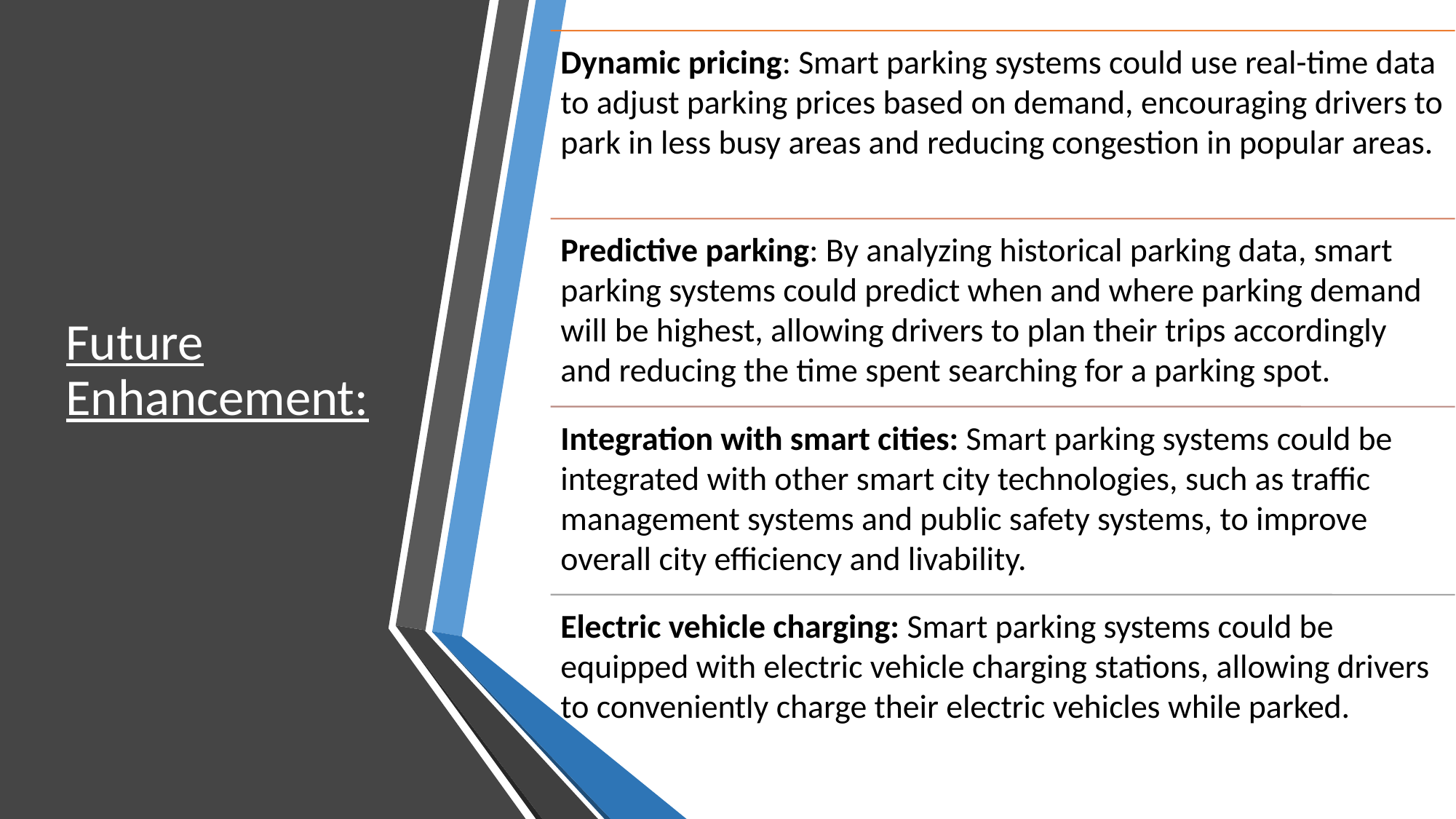

Dynamic pricing: Smart parking systems could use real-time data to adjust parking prices based on demand, encouraging drivers to park in less busy areas and reducing congestion in popular areas.
Predictive parking: By analyzing historical parking data, smart parking systems could predict when and where parking demand will be highest, allowing drivers to plan their trips accordingly and reducing the time spent searching for a parking spot.
Integration with smart cities: Smart parking systems could be integrated with other smart city technologies, such as traffic management systems and public safety systems, to improve overall city efficiency and livability.
Electric vehicle charging: Smart parking systems could be equipped with electric vehicle charging stations, allowing drivers to conveniently charge their electric vehicles while parked.
# Future Enhancement: